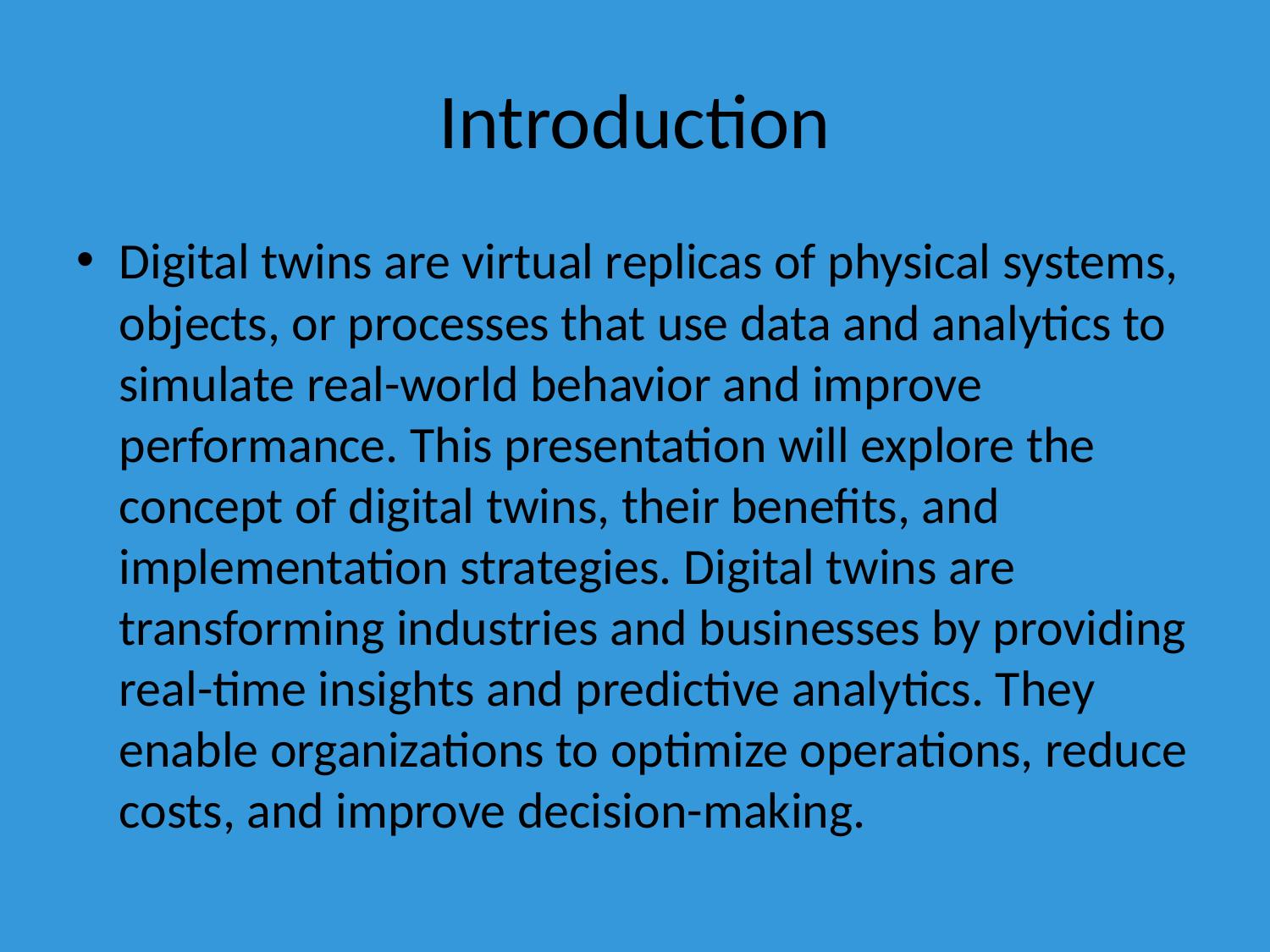

# Introduction
Digital twins are virtual replicas of physical systems, objects, or processes that use data and analytics to simulate real-world behavior and improve performance. This presentation will explore the concept of digital twins, their benefits, and implementation strategies. Digital twins are transforming industries and businesses by providing real-time insights and predictive analytics. They enable organizations to optimize operations, reduce costs, and improve decision-making.